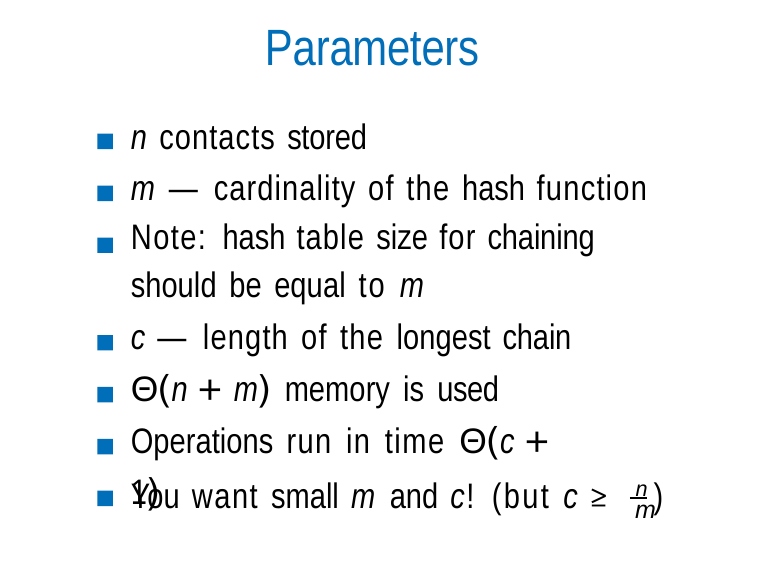

# Parameters
n contacts stored
m — cardinality of the hash function Note: hash table size for chaining should be equal to m
c — length of the longest chain Θ(n + m) memory is used Operations run in time Θ(c + 1)

You want small m and c! (but c ≥  n )

m